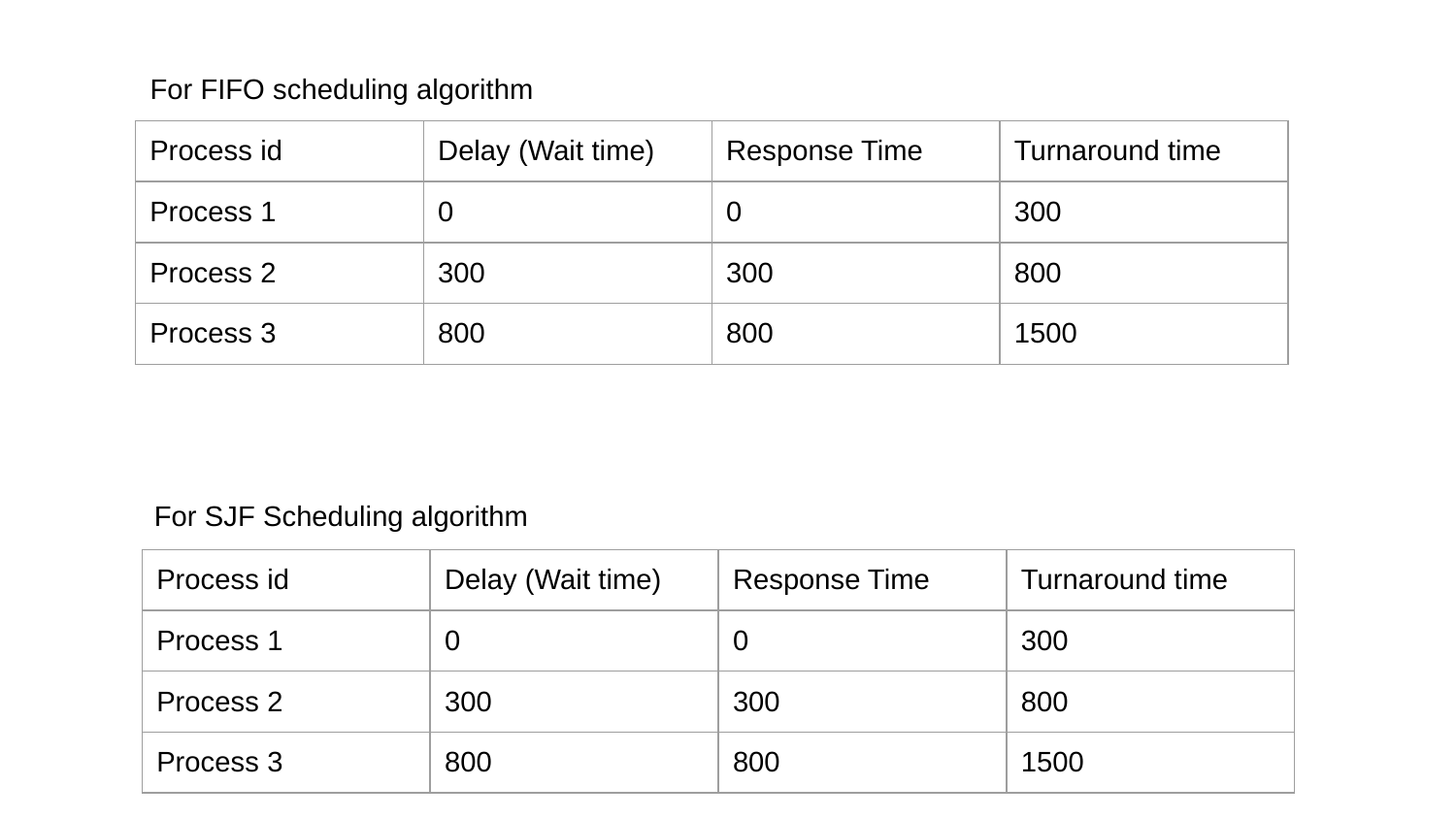

For FIFO scheduling algorithm
| Process id | Delay (Wait time) | Response Time | Turnaround time |
| --- | --- | --- | --- |
| Process 1 | 0 | 0 | 300 |
| Process 2 | 300 | 300 | 800 |
| Process 3 | 800 | 800 | 1500 |
For SJF Scheduling algorithm
| Process id | Delay (Wait time) | Response Time | Turnaround time |
| --- | --- | --- | --- |
| Process 1 | 0 | 0 | 300 |
| Process 2 | 300 | 300 | 800 |
| Process 3 | 800 | 800 | 1500 |